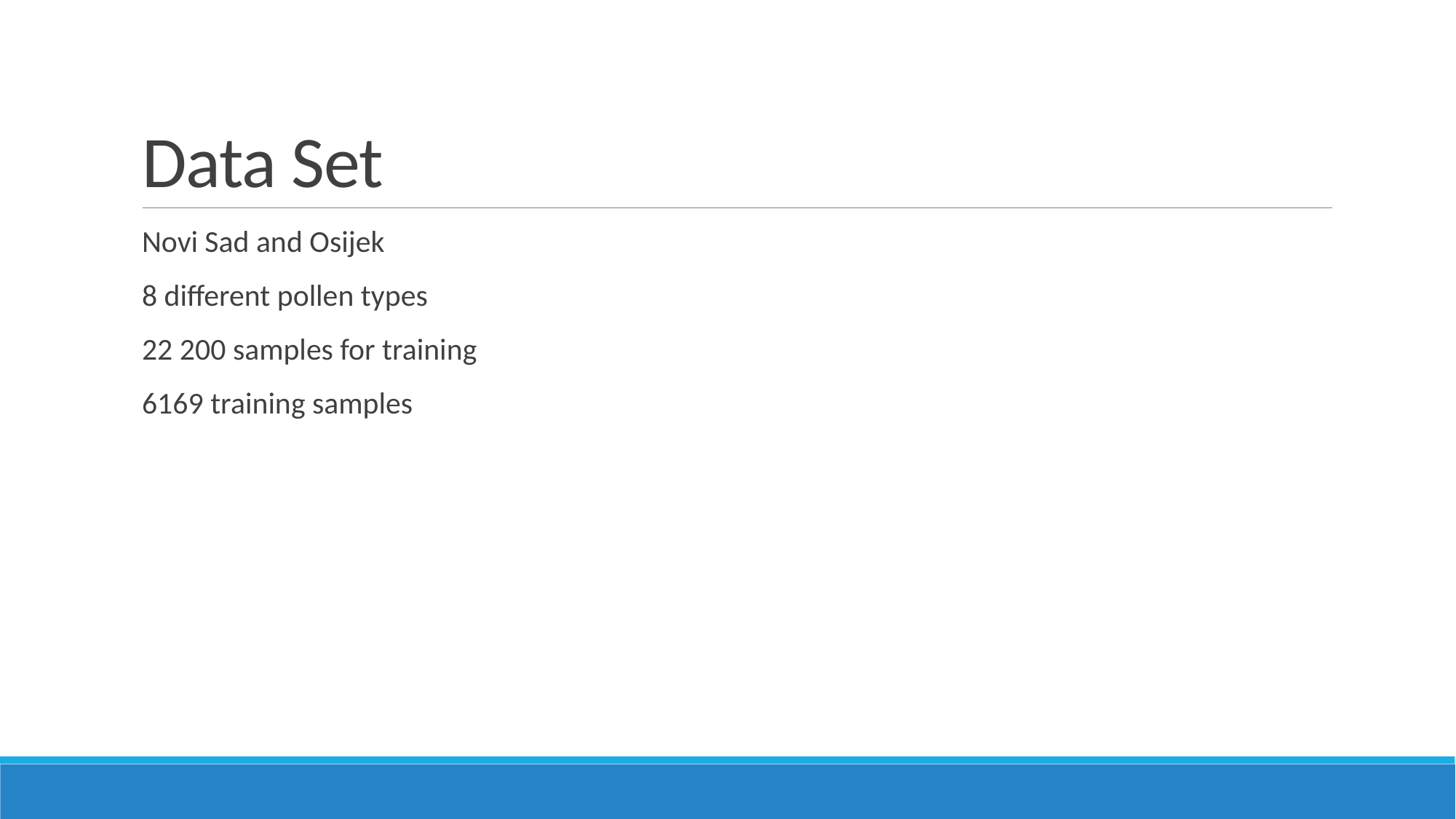

# Data Set
Novi Sad and Osijek
8 different pollen types
22 200 samples for training
6169 training samples